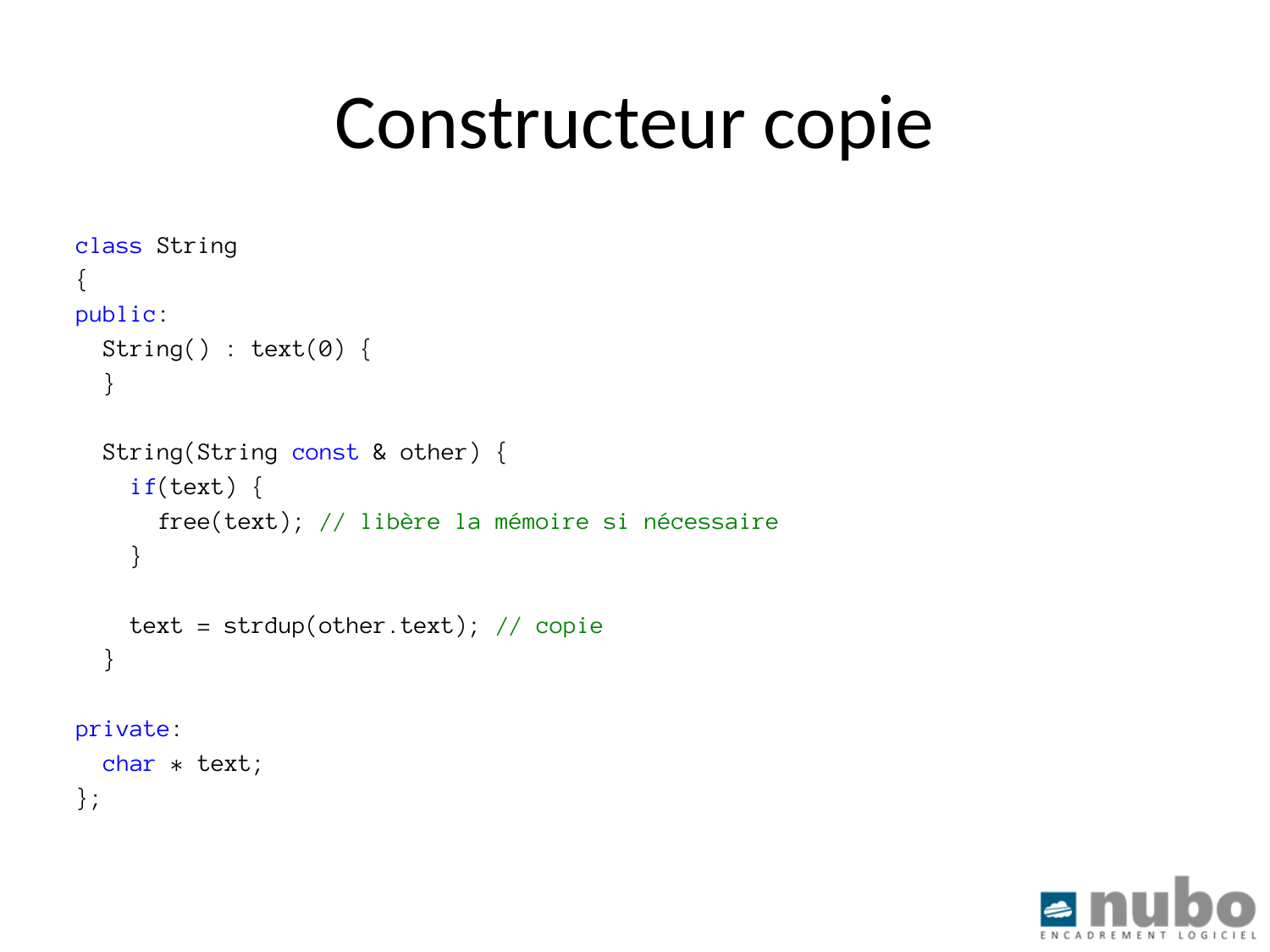

# Constructeur copie
class String
{
public:
  String() : text(0) {
  }

  String(String const & other) {
    if(text) {
      free(text); // libère la mémoire si nécessaire
    }

    text = strdup(other.text); // copie
  }

private:
  char * text;
};